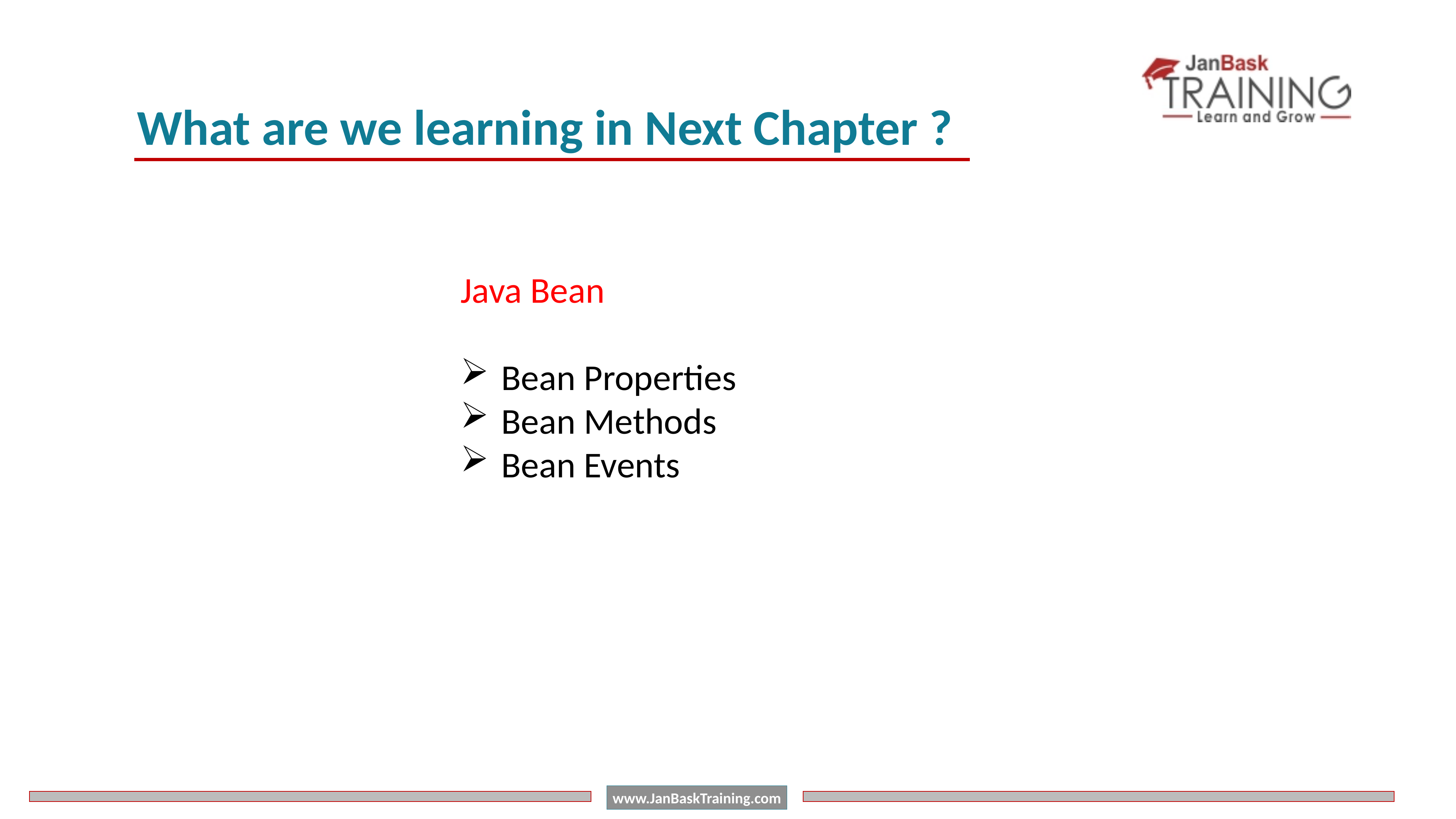

What are we learning in Next Chapter ?

Java Bean

Bean Properties
Bean Methods
Bean Events